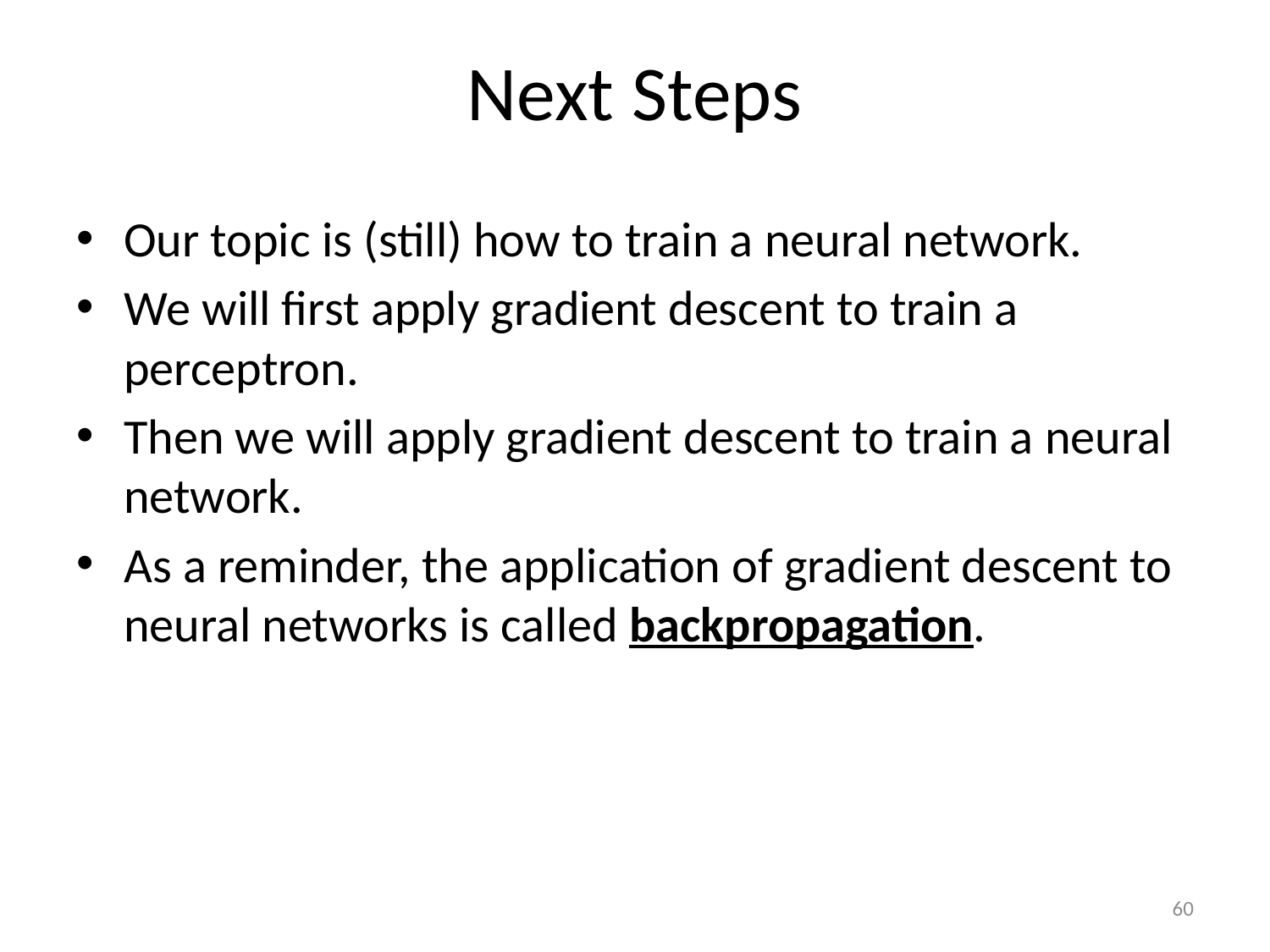

# Next Steps
Our topic is (still) how to train a neural network.
We will first apply gradient descent to train a perceptron.
Then we will apply gradient descent to train a neural network.
As a reminder, the application of gradient descent to neural networks is called backpropagation.
60